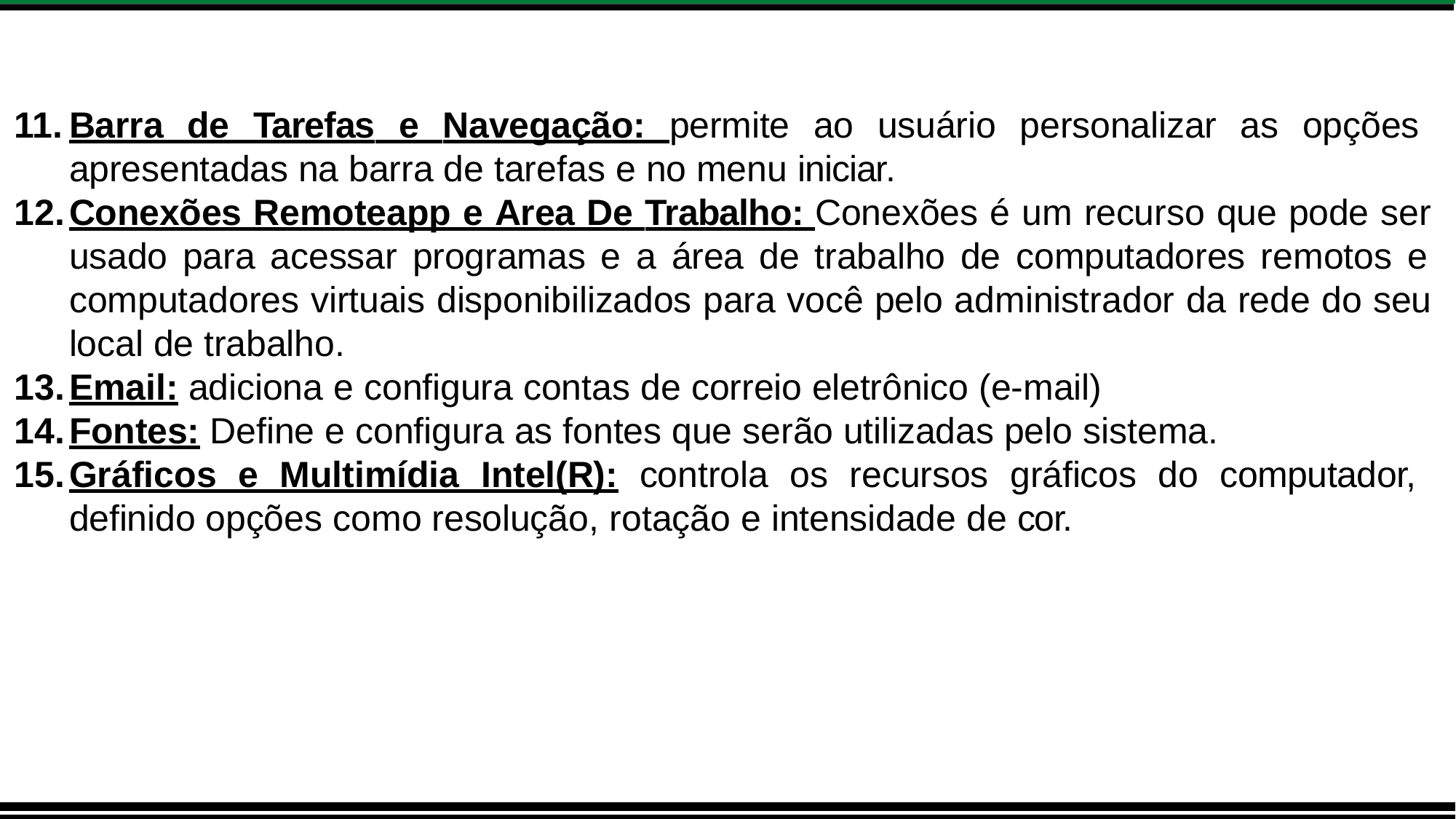

Barra de Tarefas e Navegação: permite ao usuário personalizar as opções  apresentadas na barra de tarefas e no menu iniciar.
Conexões Remoteapp e Area De Trabalho: Conexões é um recurso que pode ser  usado para acessar programas e a área de trabalho de computadores remotos e  computadores virtuais disponibilizados para você pelo administrador da rede do seu  local de trabalho.
Email: adiciona e configura contas de correio eletrônico (e-mail)
Fontes: Define e configura as fontes que serão utilizadas pelo sistema.
Gráficos e Multimídia Intel(R): controla os recursos gráficos do computador,  definido opções como resolução, rotação e intensidade de cor.